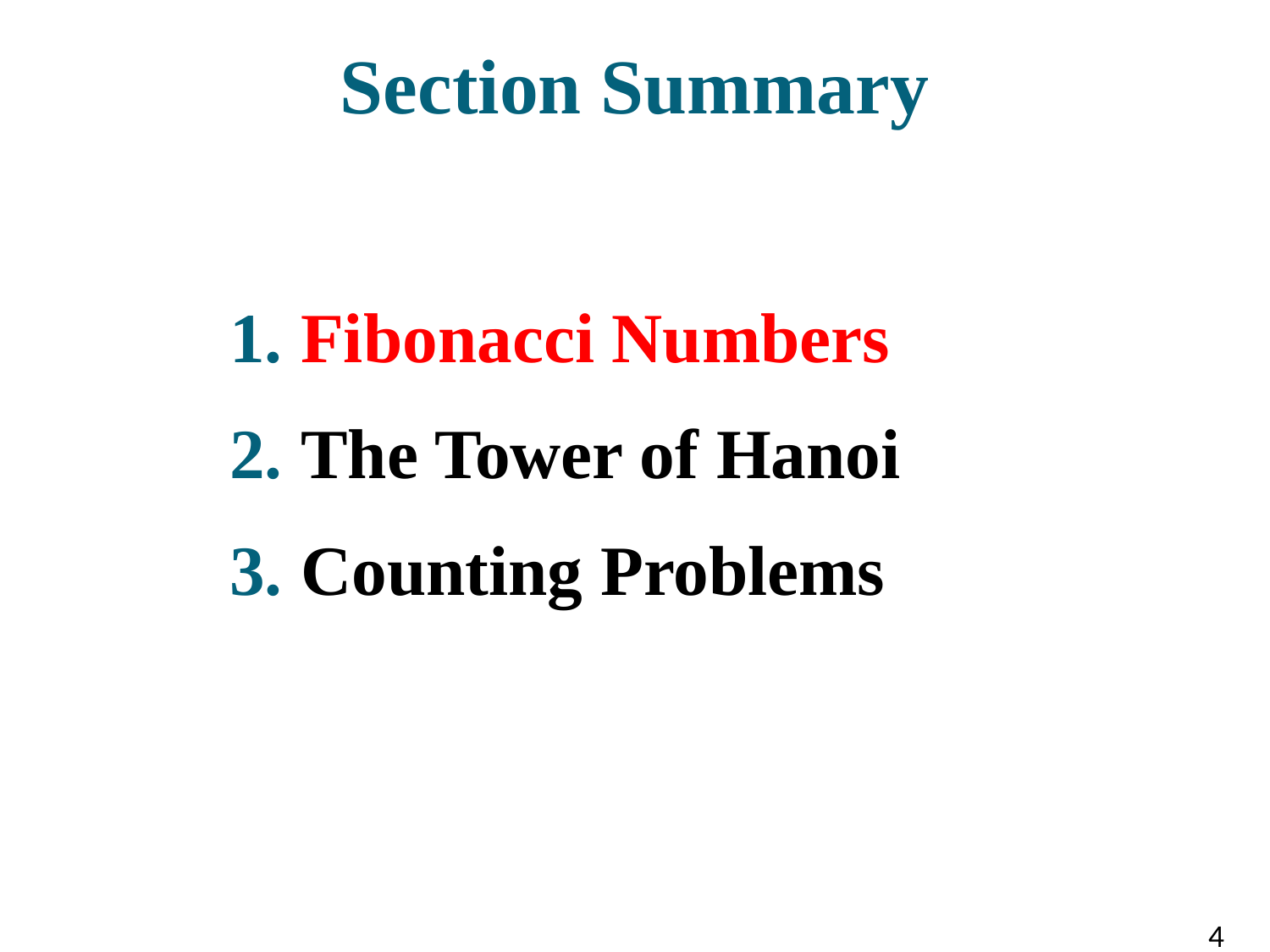

# Section Summary
Fibonacci Numbers
The Tower of Hanoi
Counting Problems